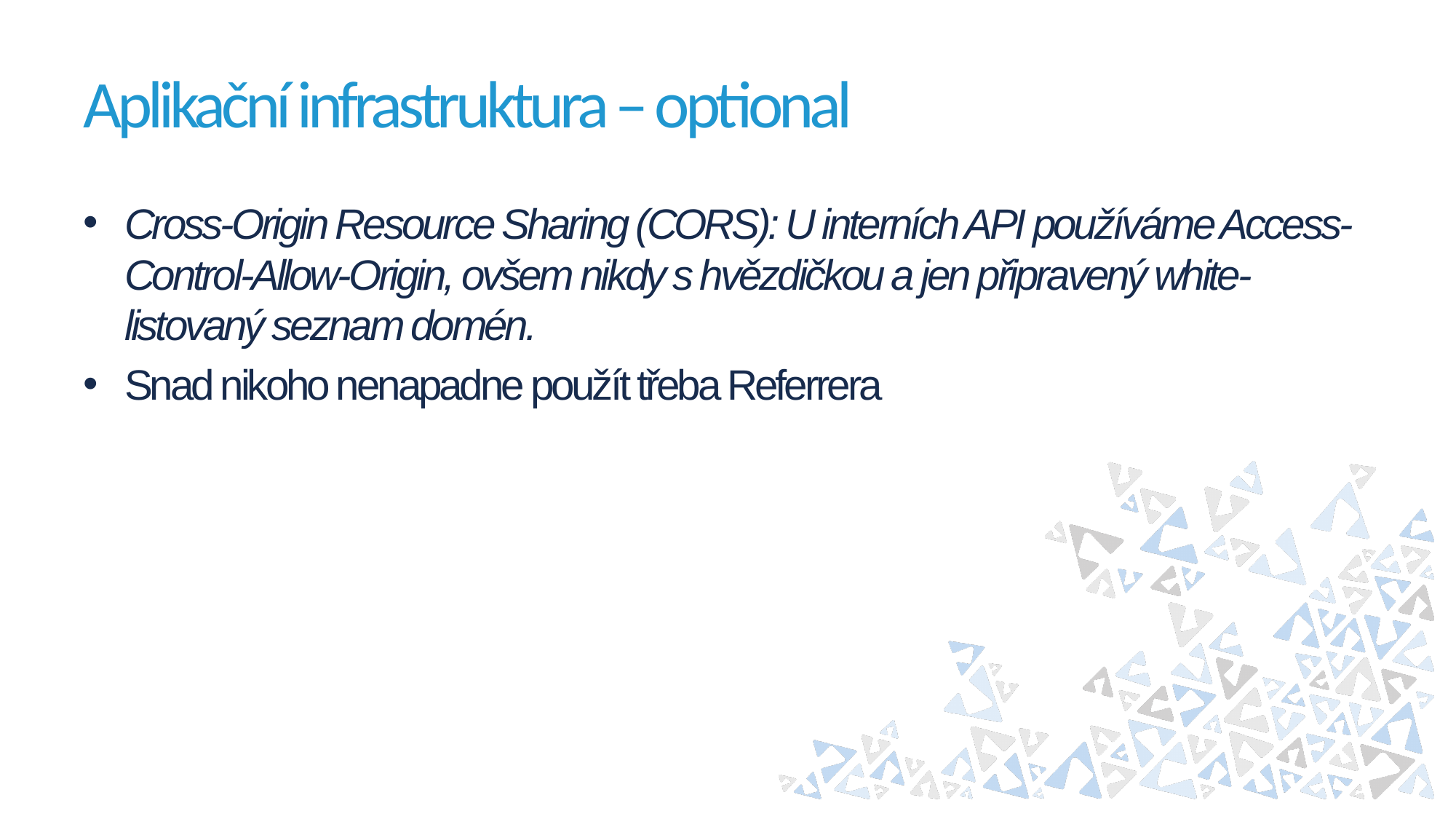

# Aplikační infrastruktura – optional
Cross-Origin Resource Sharing (CORS): U interních API používáme Access-Control-Allow-Origin, ovšem nikdy s hvězdičkou a jen připravený white-listovaný seznam domén.
Snad nikoho nenapadne použít třeba Referrera